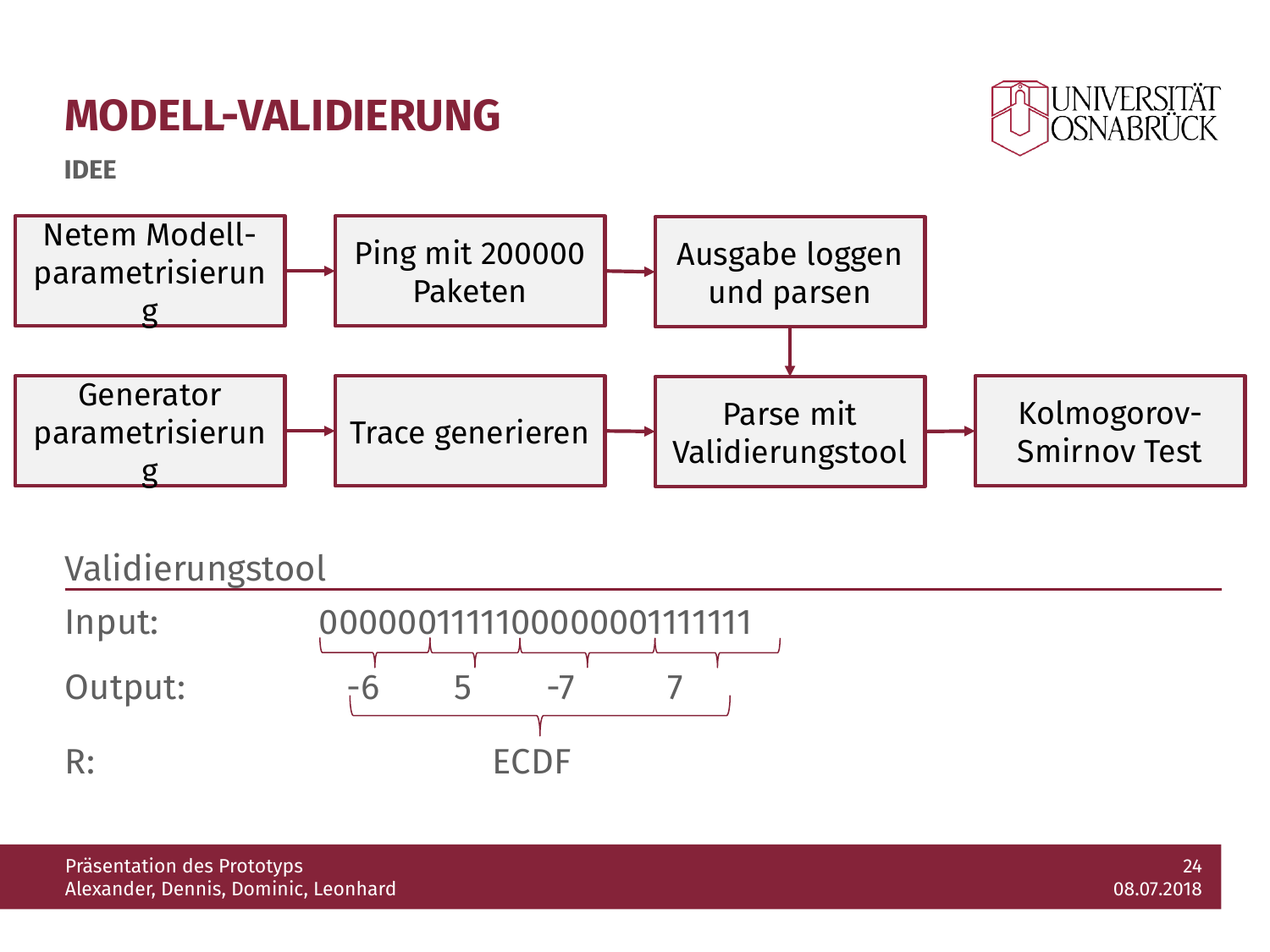

# Modell-Validierung
Idee
Netem Modell-parametrisierung
Ping mit 200000 Paketen
Ausgabe loggen und parsen
Generator parametrisierung
Trace generieren
Kolmogorov-Smirnov Test
Parse mit Validierungstool

Validierungstool
Input: 		0000001111100000001111111

Output:   	   -6        5        -7          7

R:                  		     ECDF